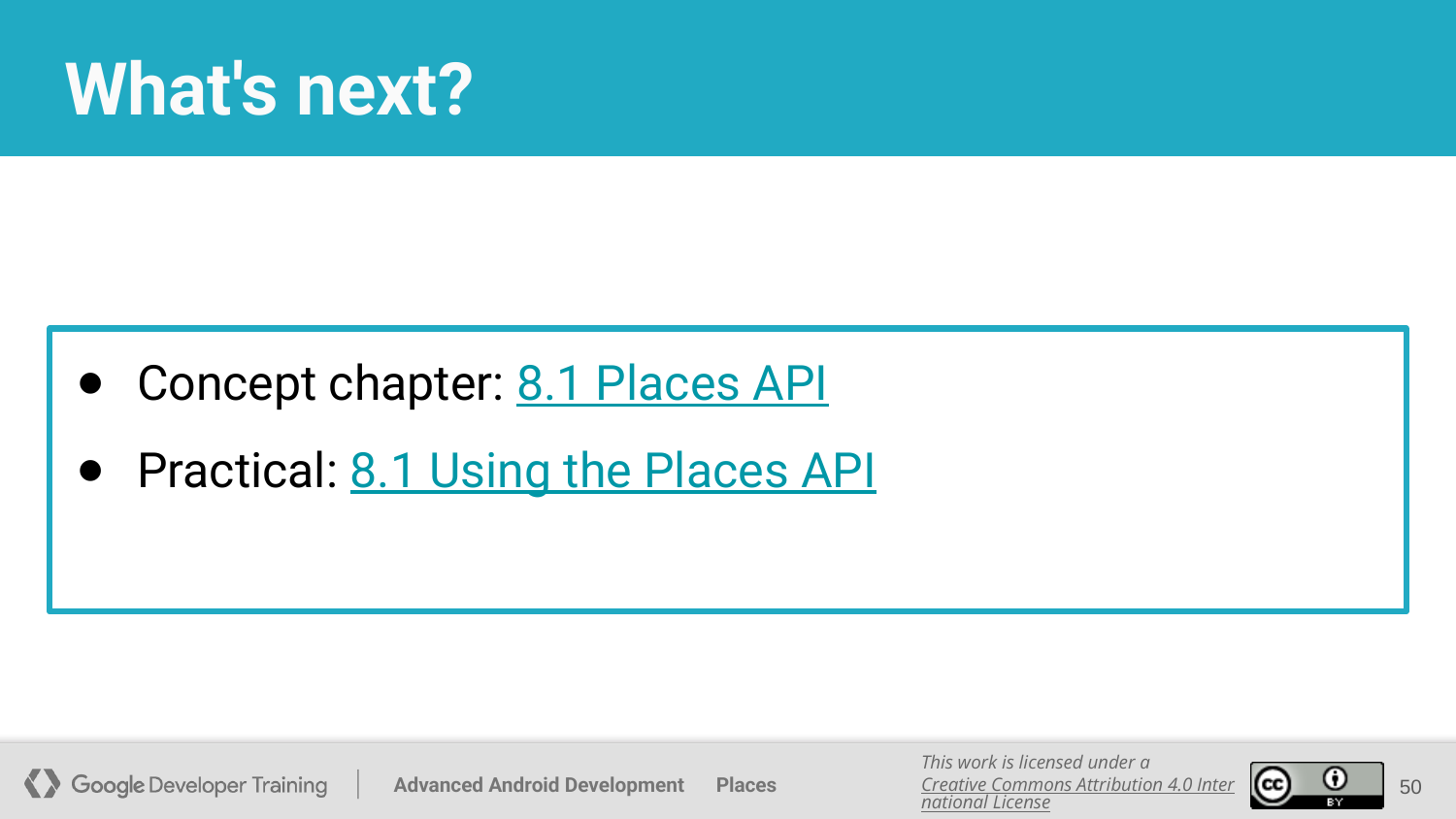

# What's next?
Concept chapter: 8.1 Places API
Practical: 8.1 Using the Places API
50